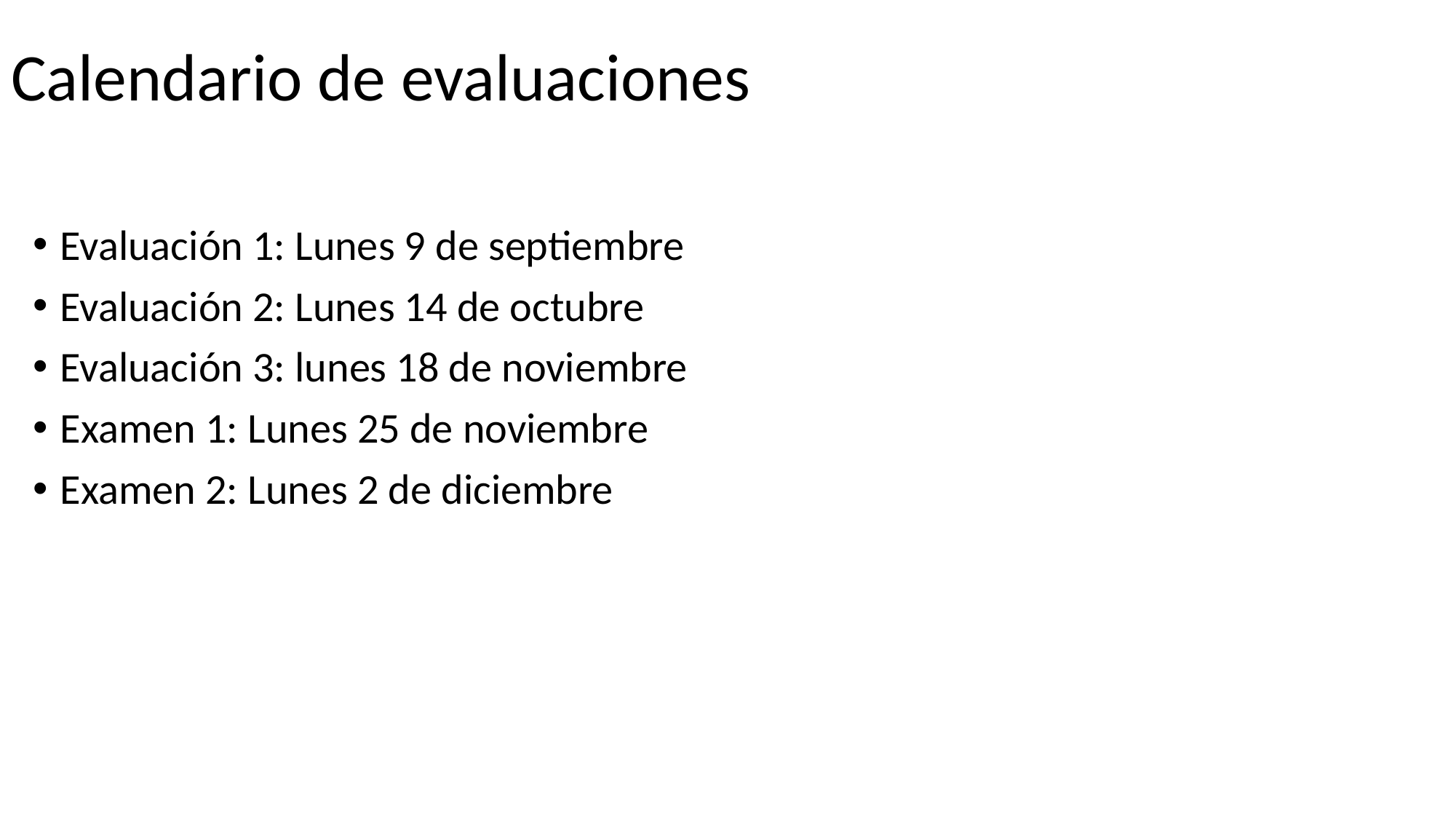

# Calendario de evaluaciones
Evaluación 1: Lunes 9 de septiembre
Evaluación 2: Lunes 14 de octubre
Evaluación 3: lunes 18 de noviembre
Examen 1: Lunes 25 de noviembre
Examen 2: Lunes 2 de diciembre